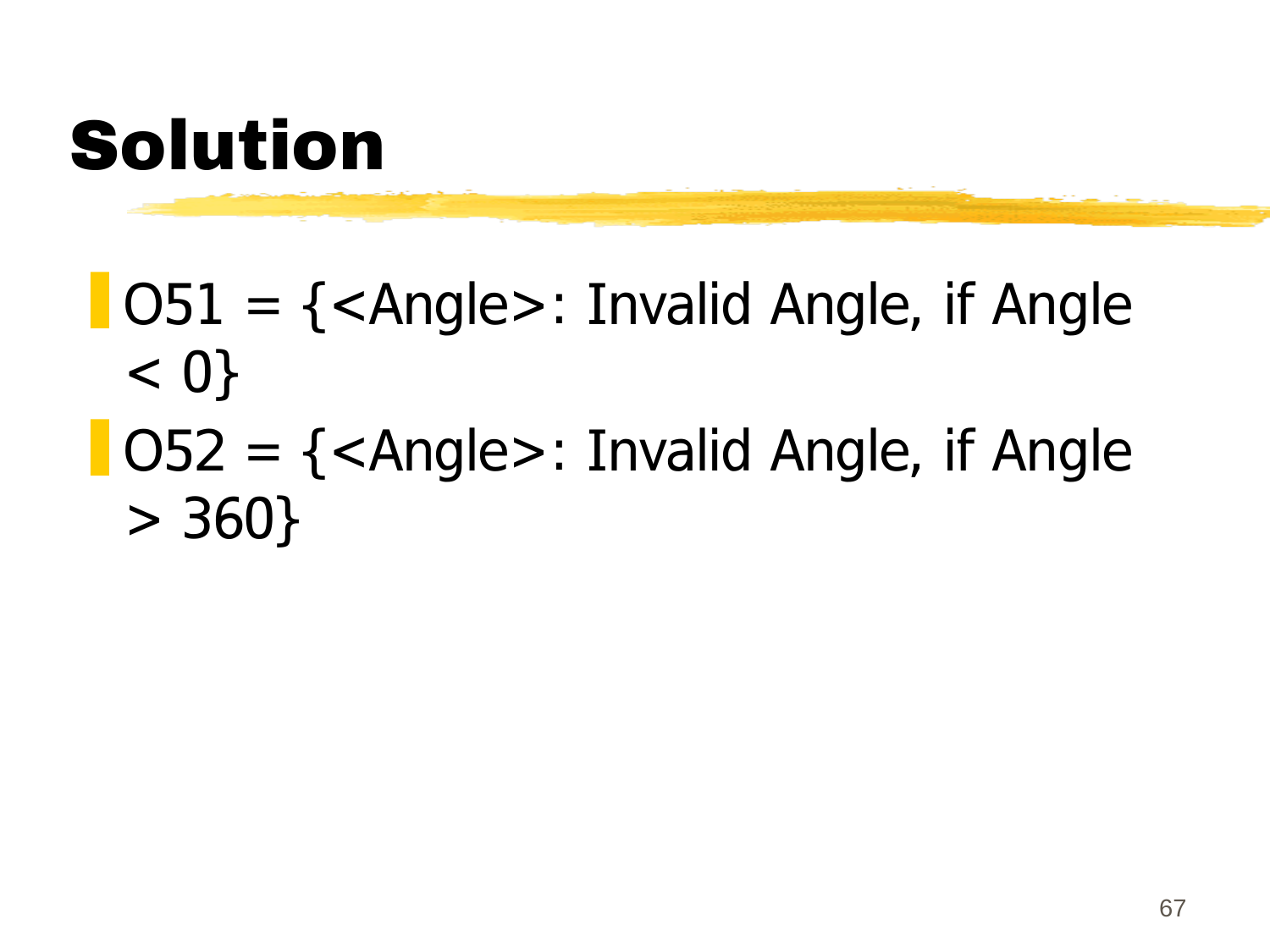

# Solution
O51 = {<Angle>: Invalid Angle, if Angle < 0}
O52 = {<Angle>: Invalid Angle, if Angle > 360}
67